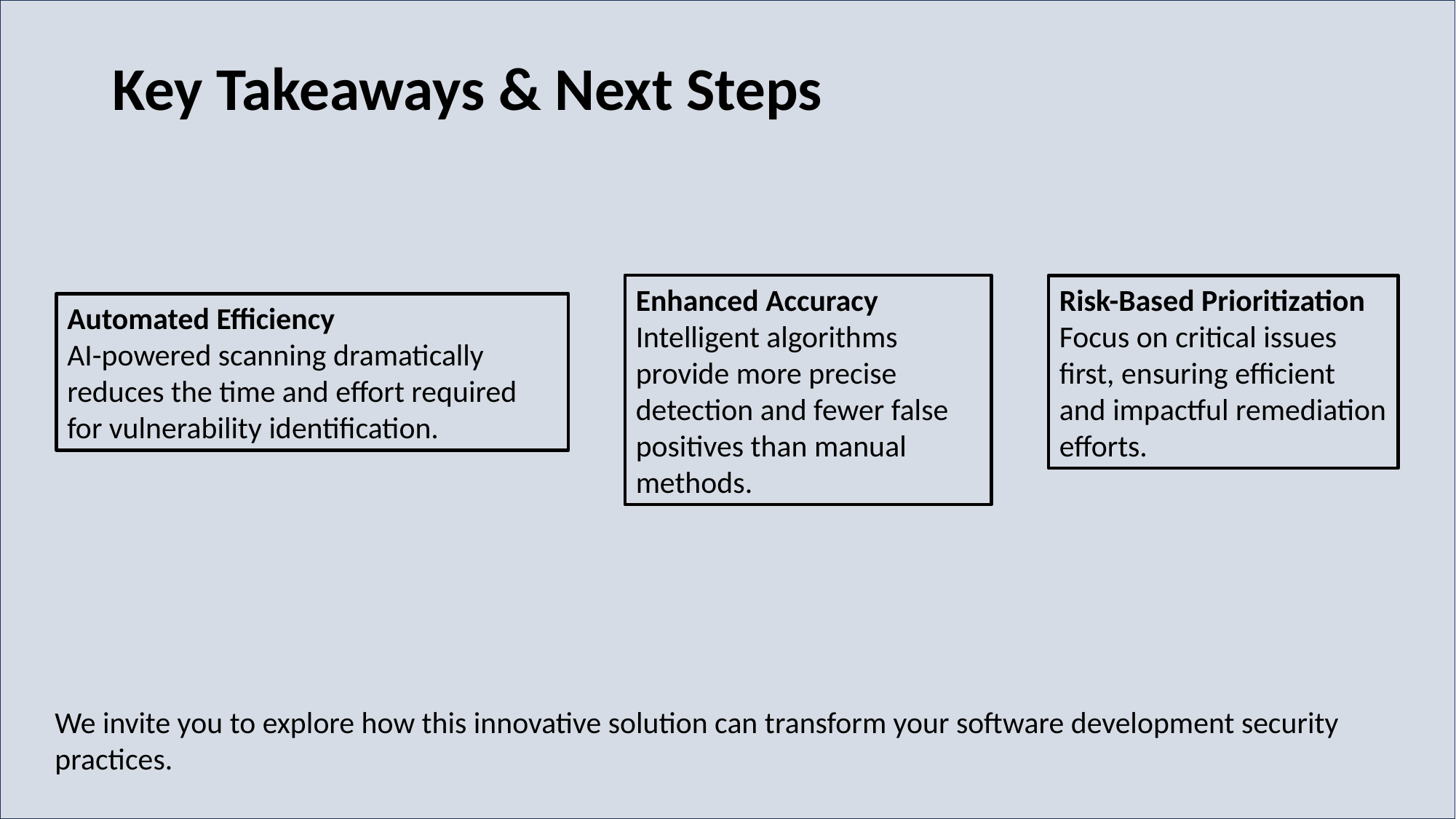

Key Takeaways & Next Steps

Enhanced Accuracy
Intelligent algorithms provide more precise detection and fewer false positives than manual methods.
Risk-Based Prioritization
Focus on critical issues first, ensuring efficient and impactful remediation efforts.
Automated Efficiency
AI-powered scanning dramatically reduces the time and effort required for vulnerability identification.
We invite you to explore how this innovative solution can transform your software development security practices.